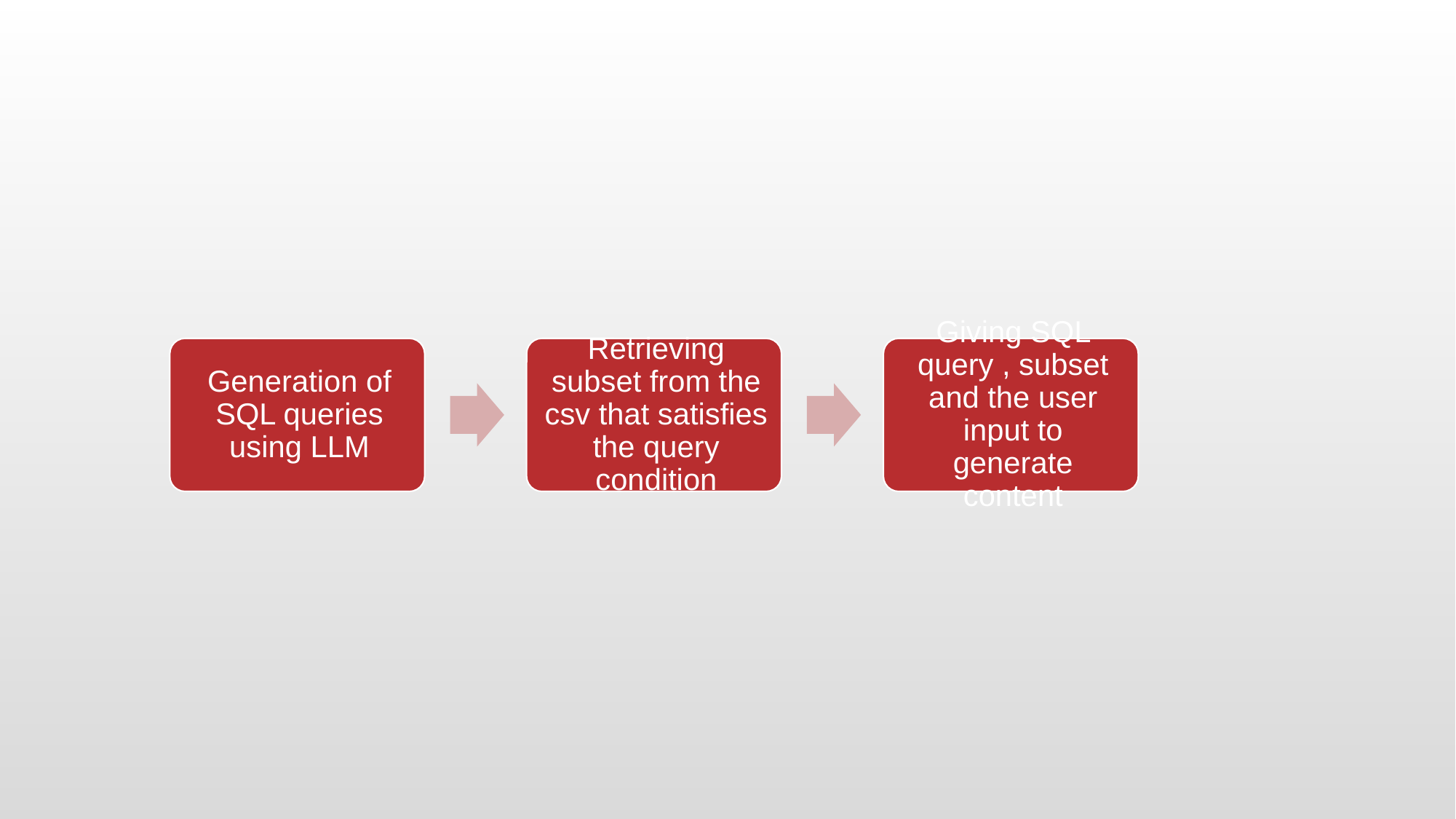

Generation of SQL queries using LLM

Retrieving subset from the csv that satisfies the query condition

Giving SQL query , subset and the user input to generate content